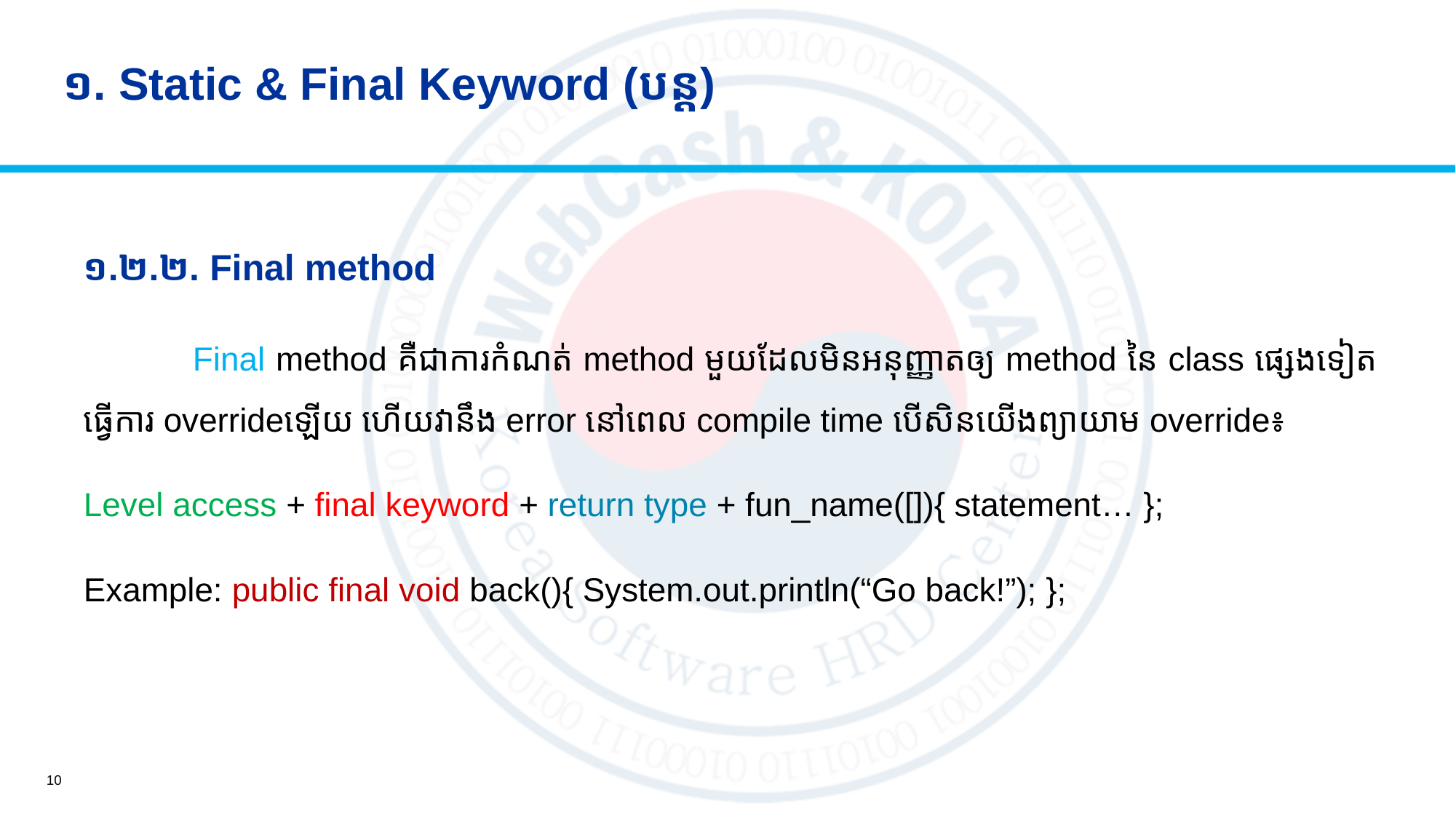

# ១. Static & Final Keyword (បន្ត)
១.២.២. Final method
	Final method គឺជាការកំណត់​ method មួយដែលមិនអនុញ្ញាតឲ្យ method នៃ class ផ្សេងទៀតធ្វើការ overrideឡើយ ហើយវានឹង error នៅពេល compile time បើសិនយើងព្យាយាម override៖
Level access + final keyword + return type + fun_name([]){ statement… };
Example: public final void back(){ System.out.println(“Go back!”); };

10